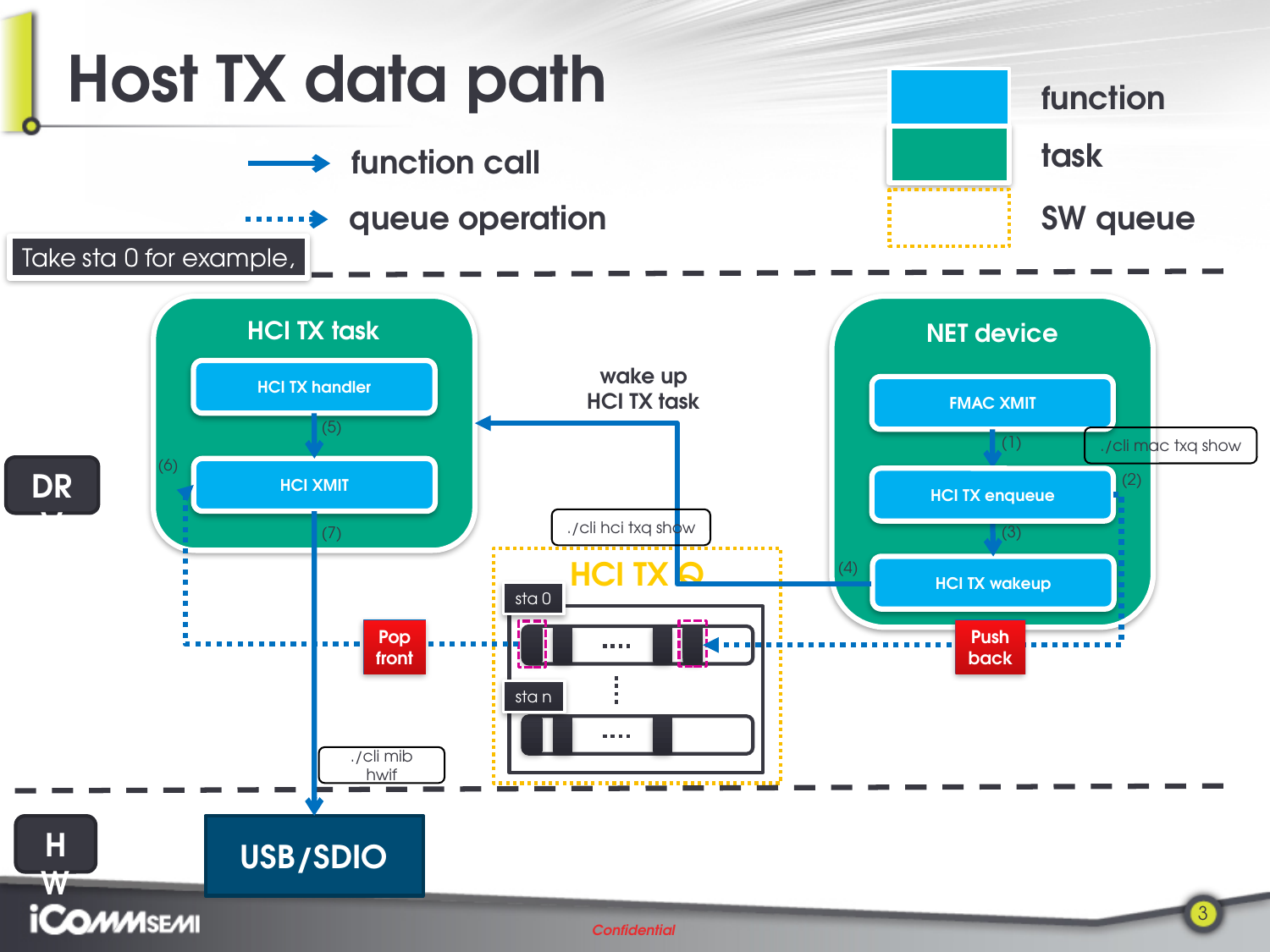

# Host TX data path

function

task
function call

SW queue
queue operation
Take sta 0 for example,
HCI TX task
HCI TX handler
HCI XMIT
NET device
FMAC XMIT
HCI TX enqueue
HCI TX wakeup
wake up
HCI TX task
(5)
(1)
./cli mac txq show
(6)
DRV
(2)
./cli hci txq show
(3)
(7)
HCI TX Q
sta 0

sta n
(4)
Pop
front
Push
back
./cli mib hwif
USB/SDIO
HW